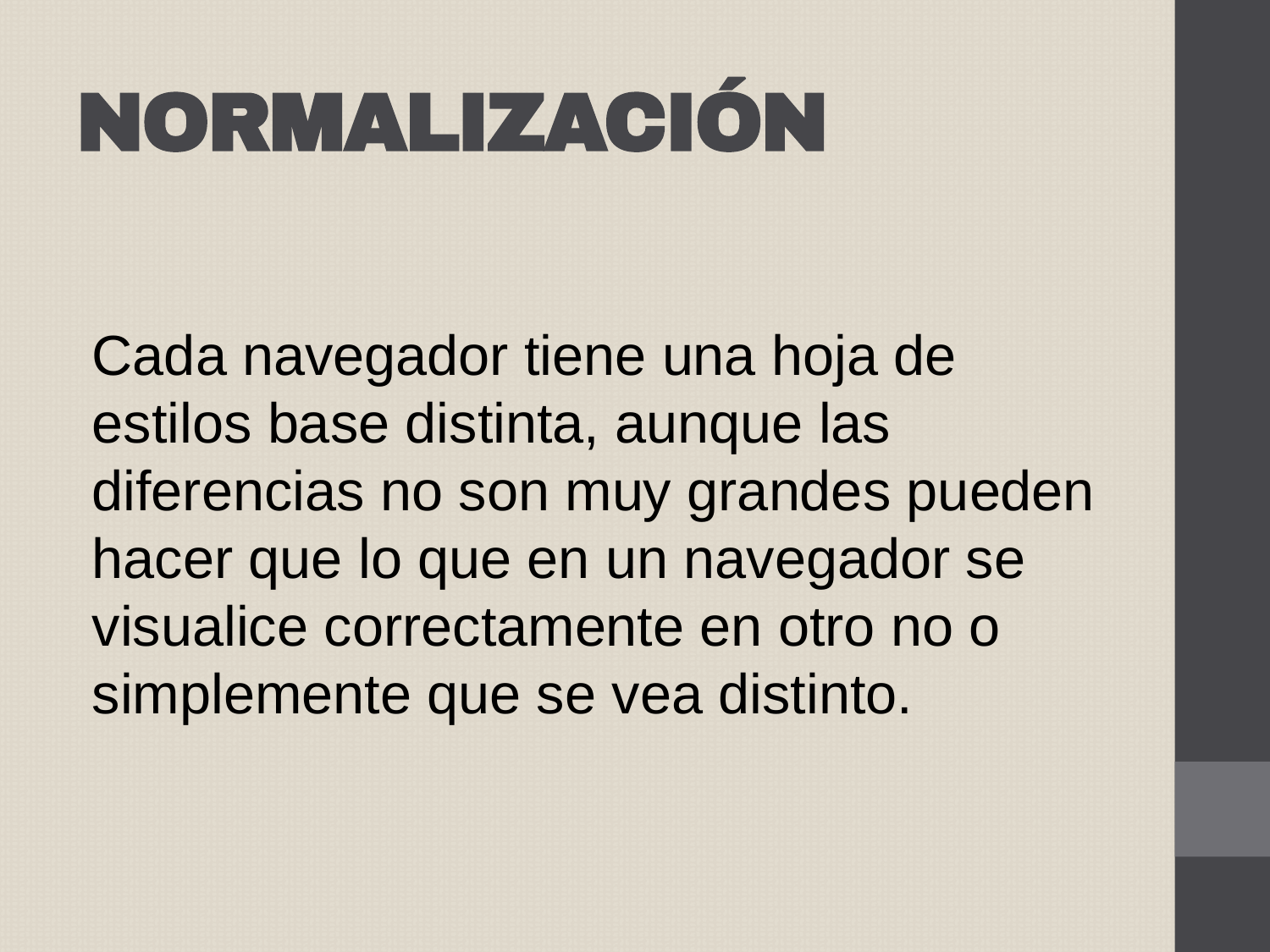

# Normalización
Cada navegador tiene una hoja de estilos base distinta, aunque las diferencias no son muy grandes pueden hacer que lo que en un navegador se visualice correctamente en otro no o simplemente que se vea distinto.